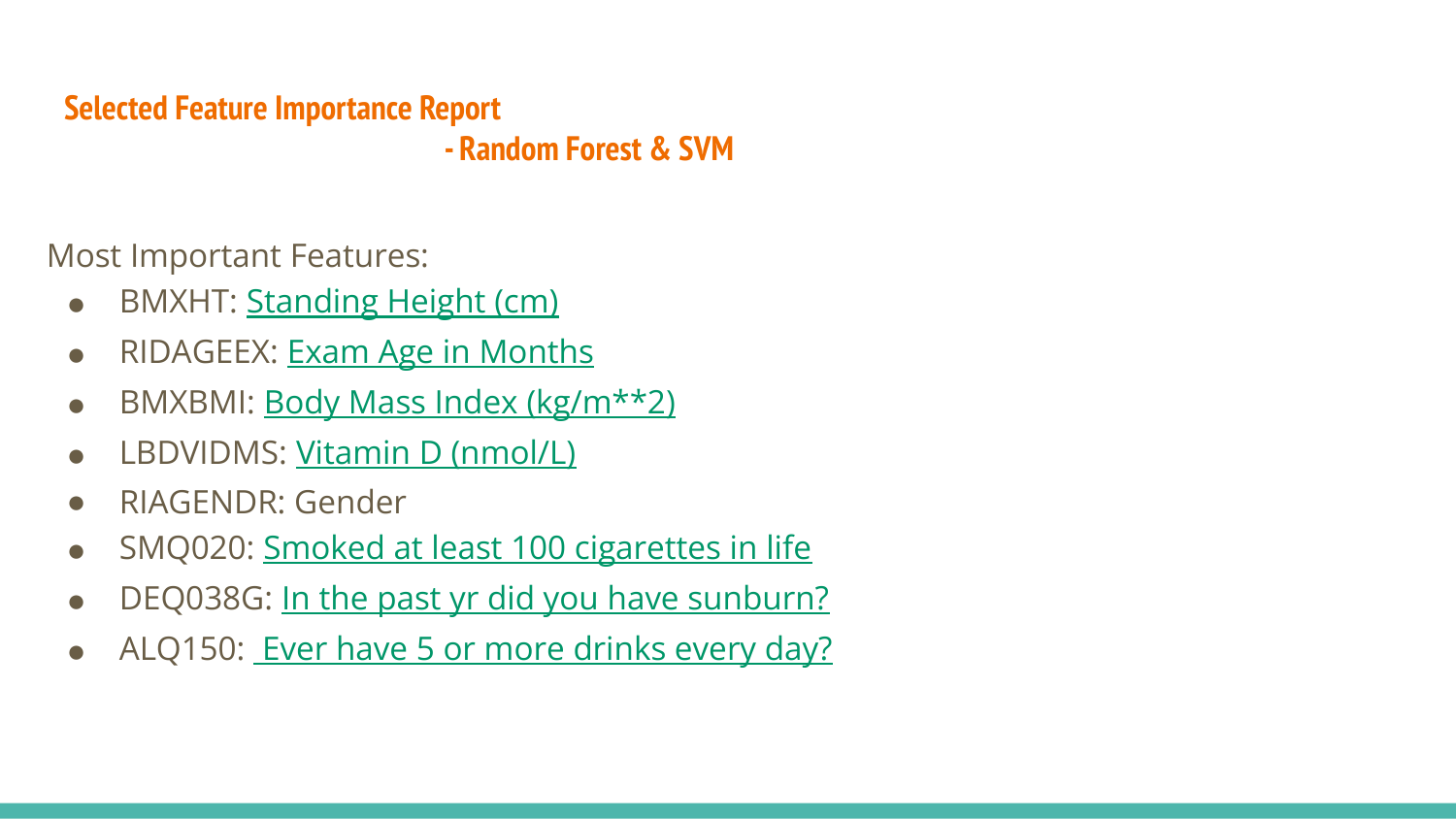

# Selected Feature Importance Report
- Random Forest & SVM
Most Important Features:
BMXHT: Standing Height (cm)
RIDAGEEX: Exam Age in Months
BMXBMI: Body Mass Index (kg/m**2)
LBDVIDMS: Vitamin D (nmol/L)
RIAGENDR: Gender
SMQ020: Smoked at least 100 cigarettes in life
DEQ038G: In the past yr did you have sunburn?
ALQ150:  Ever have 5 or more drinks every day?